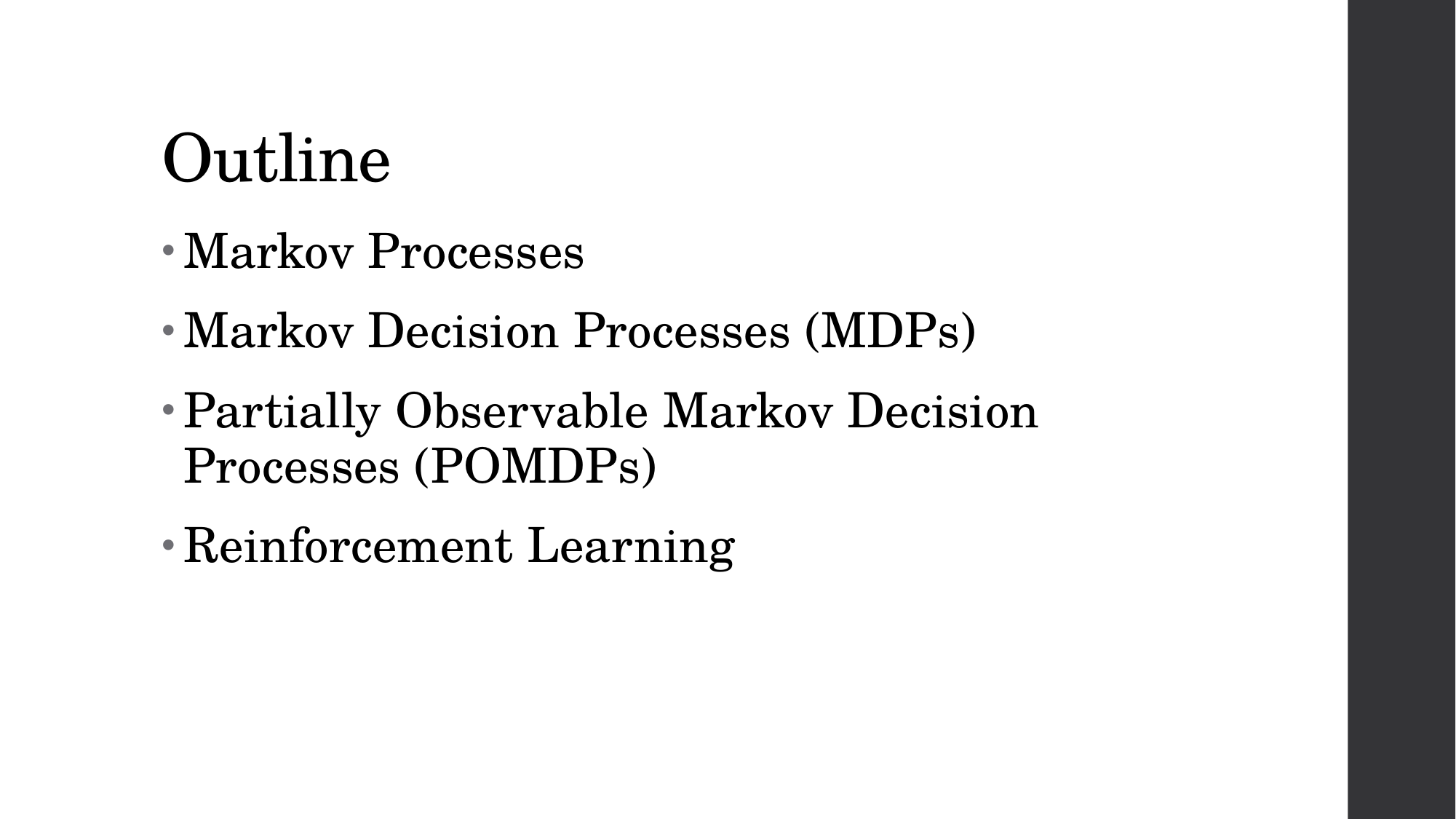

# Outline
Markov Processes
Markov Decision Processes (MDPs)
Partially Observable Markov Decision Processes (POMDPs)
Reinforcement Learning